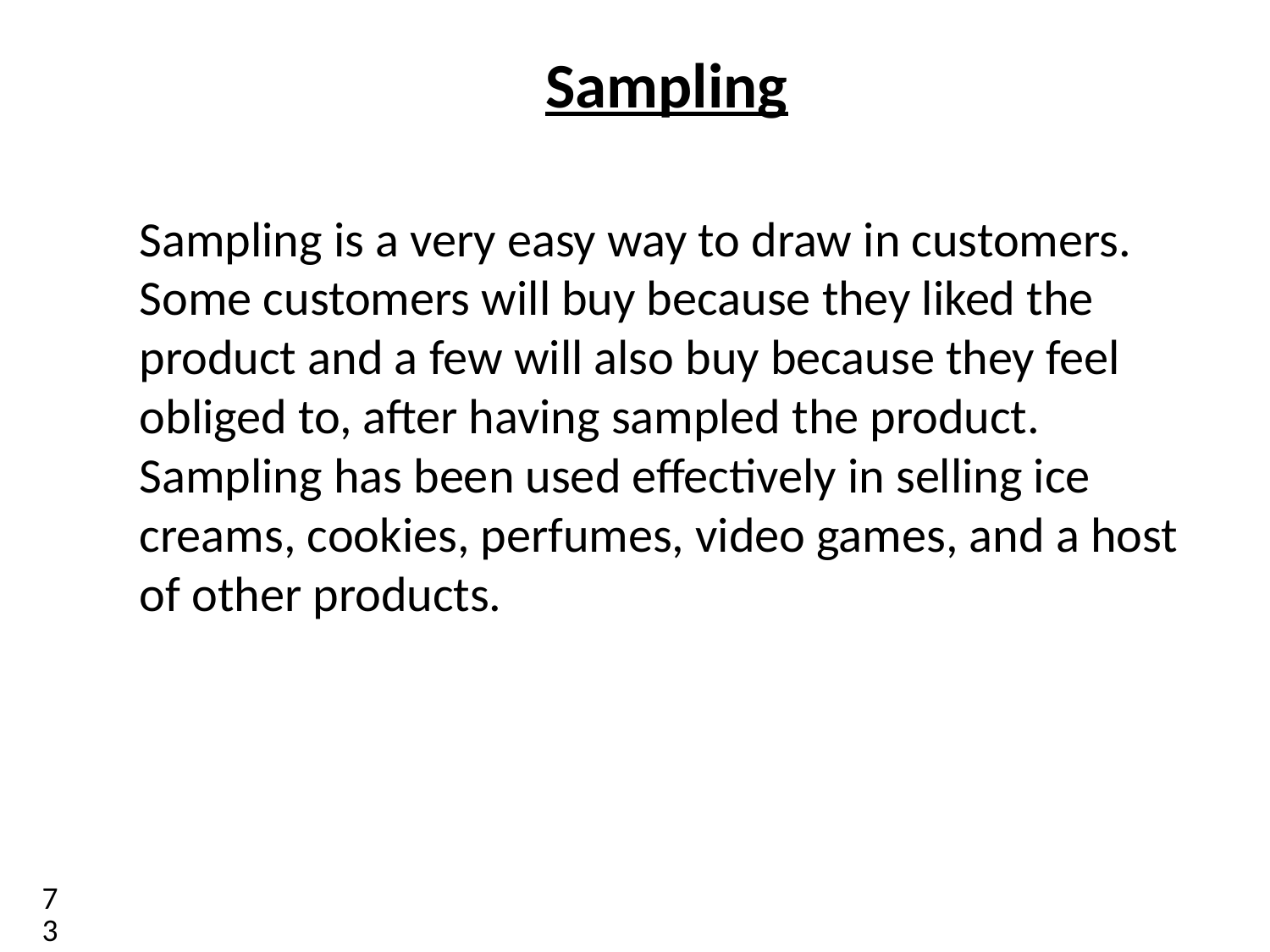

# Sampling
Sampling is a very easy way to draw in customers. Some customers will buy because they liked the product and a few will also buy because they feel obliged to, after having sampled the product. Sampling has been used effectively in selling ice creams, cookies, perfumes, video games, and a host of other products.
73